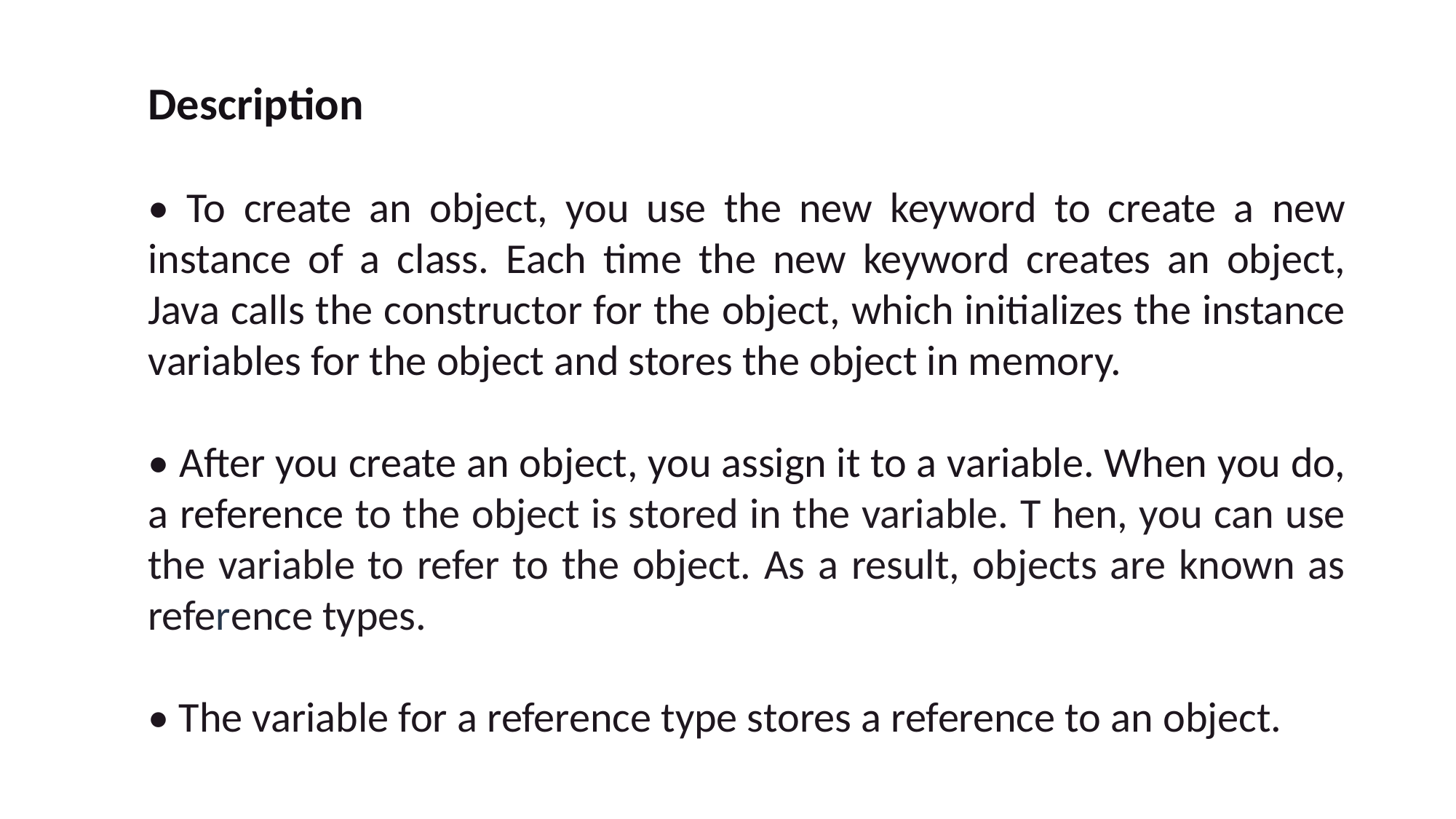

Description

• To create an object, you use the new keyword to create a new instance of a class. Each time the new keyword creates an object, Java calls the constructor for the object, which initializes the instance variables for the object and stores the object in memory.

• After you create an object, you assign it to a variable. When you do, a reference to the object is stored in the variable. T hen, you can use the variable to refer to the object. As a result, objects are known as reference types.

• The variable for a reference type stores a reference to an object.